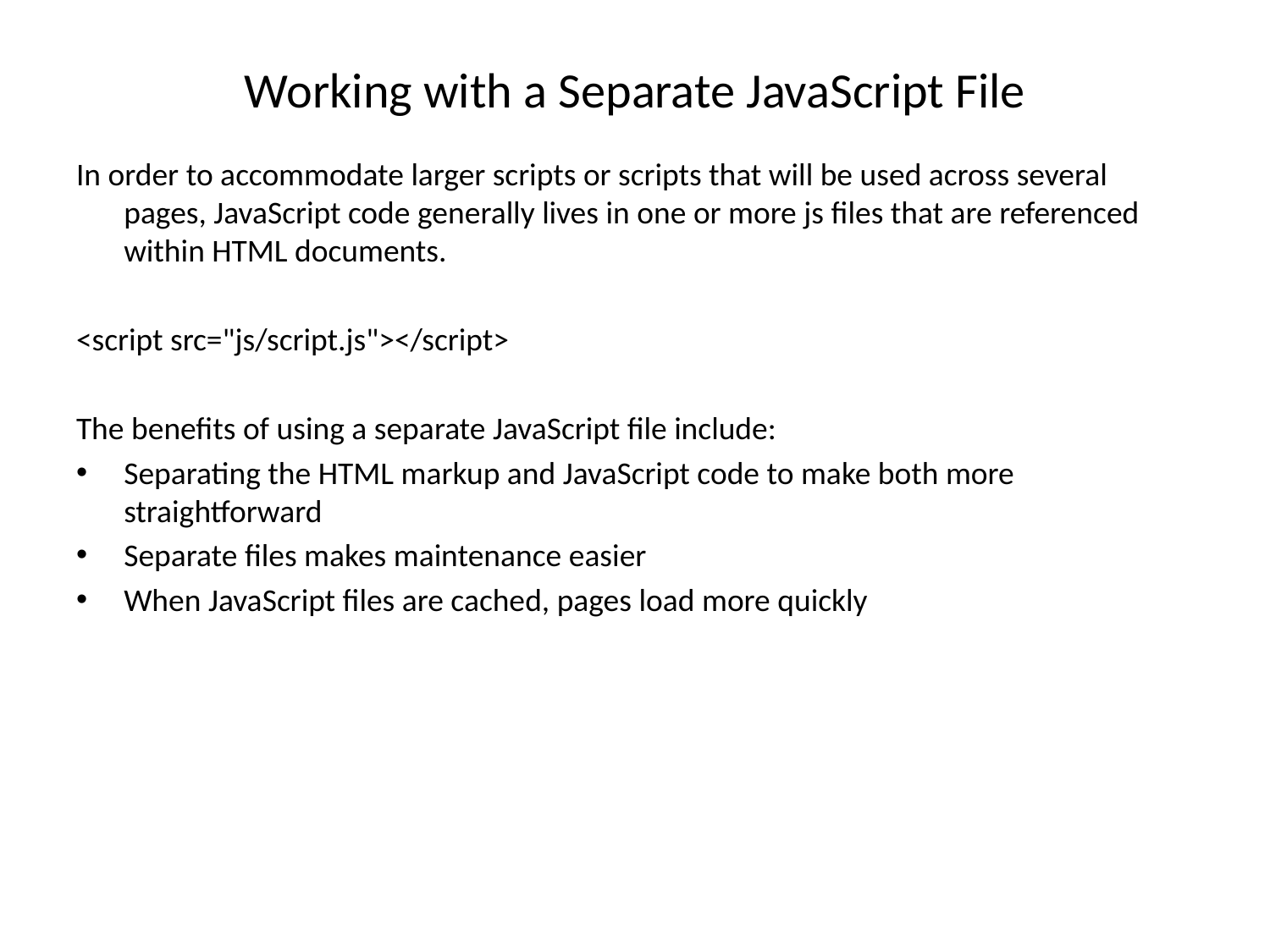

# Working with a Separate JavaScript File
In order to accommodate larger scripts or scripts that will be used across several pages, JavaScript code generally lives in one or more js files that are referenced within HTML documents.

<script src="js/script.js"></script>

The benefits of using a separate JavaScript file include:
Separating the HTML markup and JavaScript code to make both more straightforward
Separate files makes maintenance easier
When JavaScript files are cached, pages load more quickly